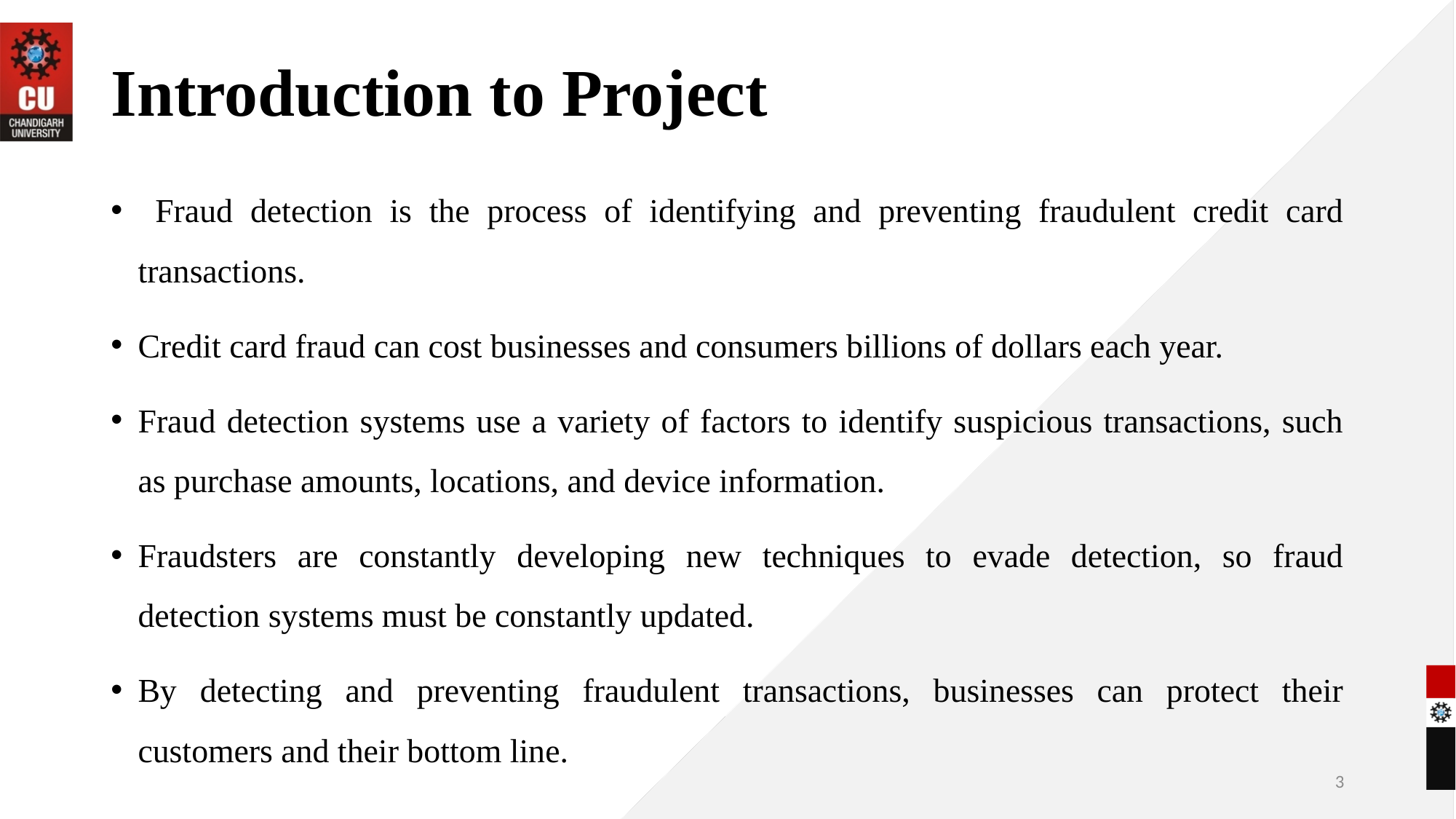

# Introduction to Project
 Fraud detection is the process of identifying and preventing fraudulent credit card transactions.
Credit card fraud can cost businesses and consumers billions of dollars each year.
Fraud detection systems use a variety of factors to identify suspicious transactions, such as purchase amounts, locations, and device information.
Fraudsters are constantly developing new techniques to evade detection, so fraud detection systems must be constantly updated.
By detecting and preventing fraudulent transactions, businesses can protect their customers and their bottom line.
3